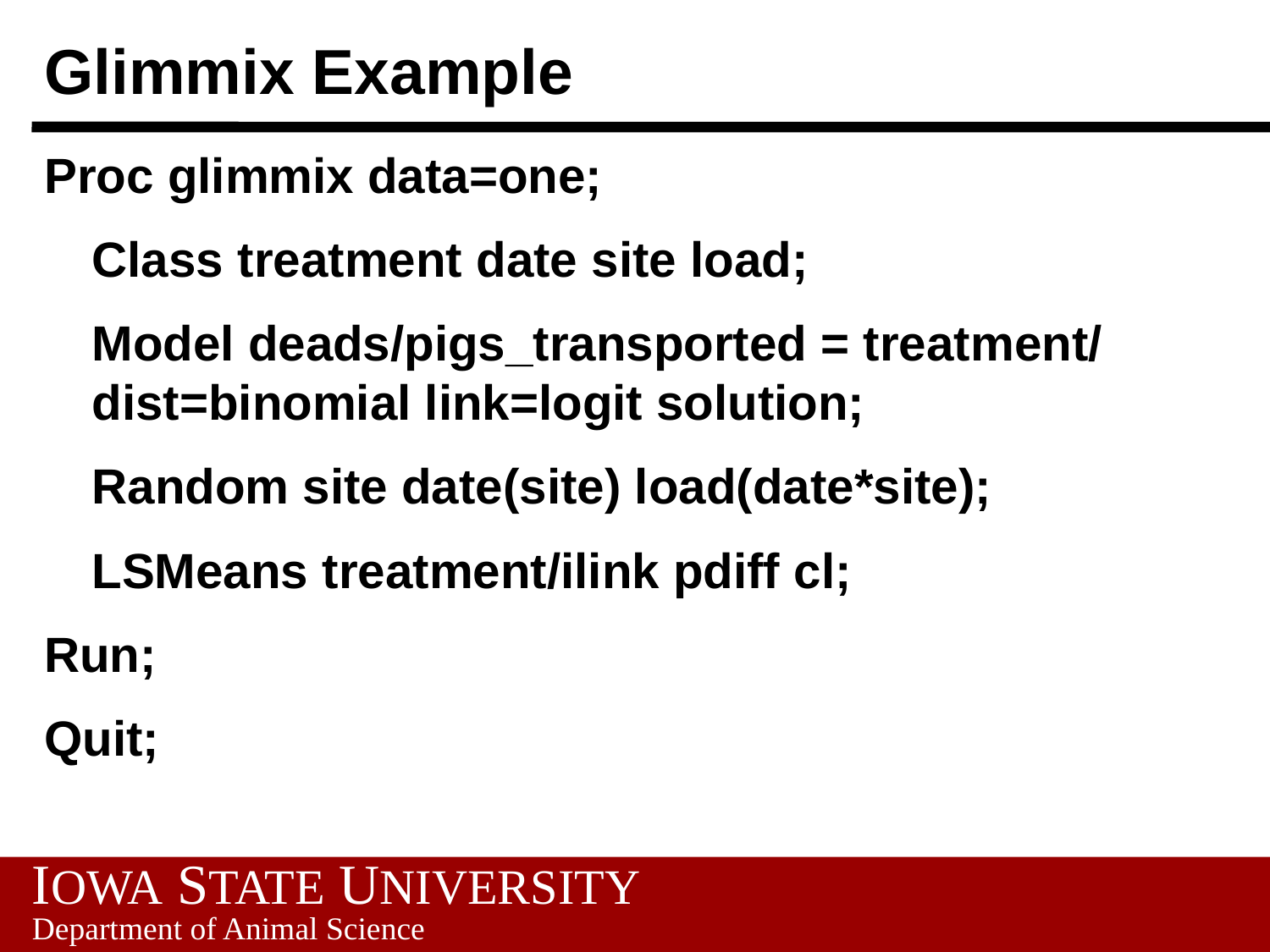

# Glimmix Example
Proc glimmix data=one;
	Class treatment date site load;
	Model deads/pigs_transported = treatment/ dist=binomial link=logit solution;
	Random site date(site) load(date*site);
	LSMeans treatment/ilink pdiff cl;
Run;
Quit;